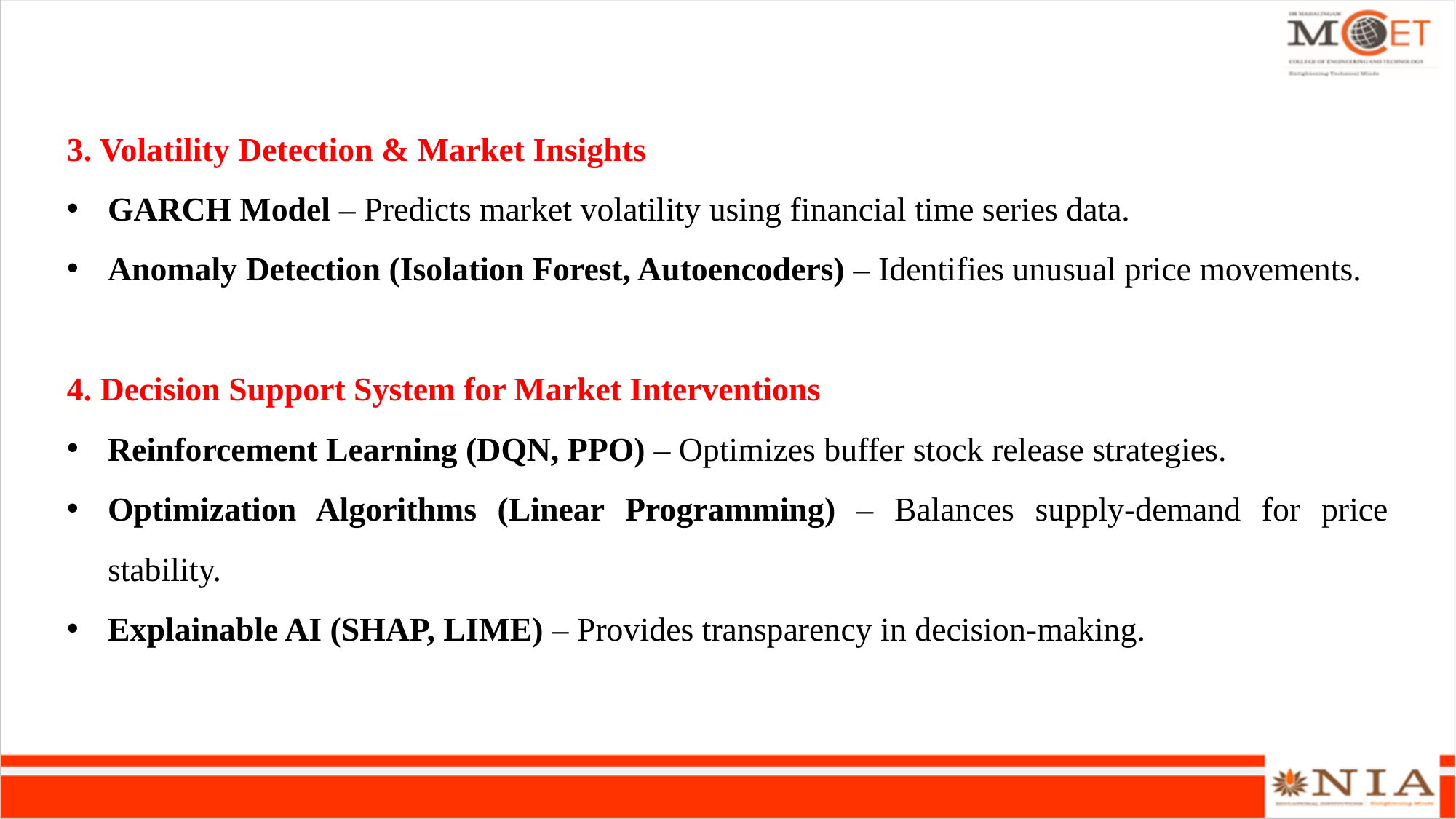

3. Volatility Detection & Market Insights
GARCH Model – Predicts market volatility using financial time series data.
Anomaly Detection (Isolation Forest, Autoencoders) – Identifies unusual price movements.

4. Decision Support System for Market Interventions
Reinforcement Learning (DQN, PPO) – Optimizes buffer stock release strategies.
Optimization Algorithms (Linear Programming) – Balances supply-demand for price stability.
Explainable AI (SHAP, LIME) – Provides transparency in decision-making.